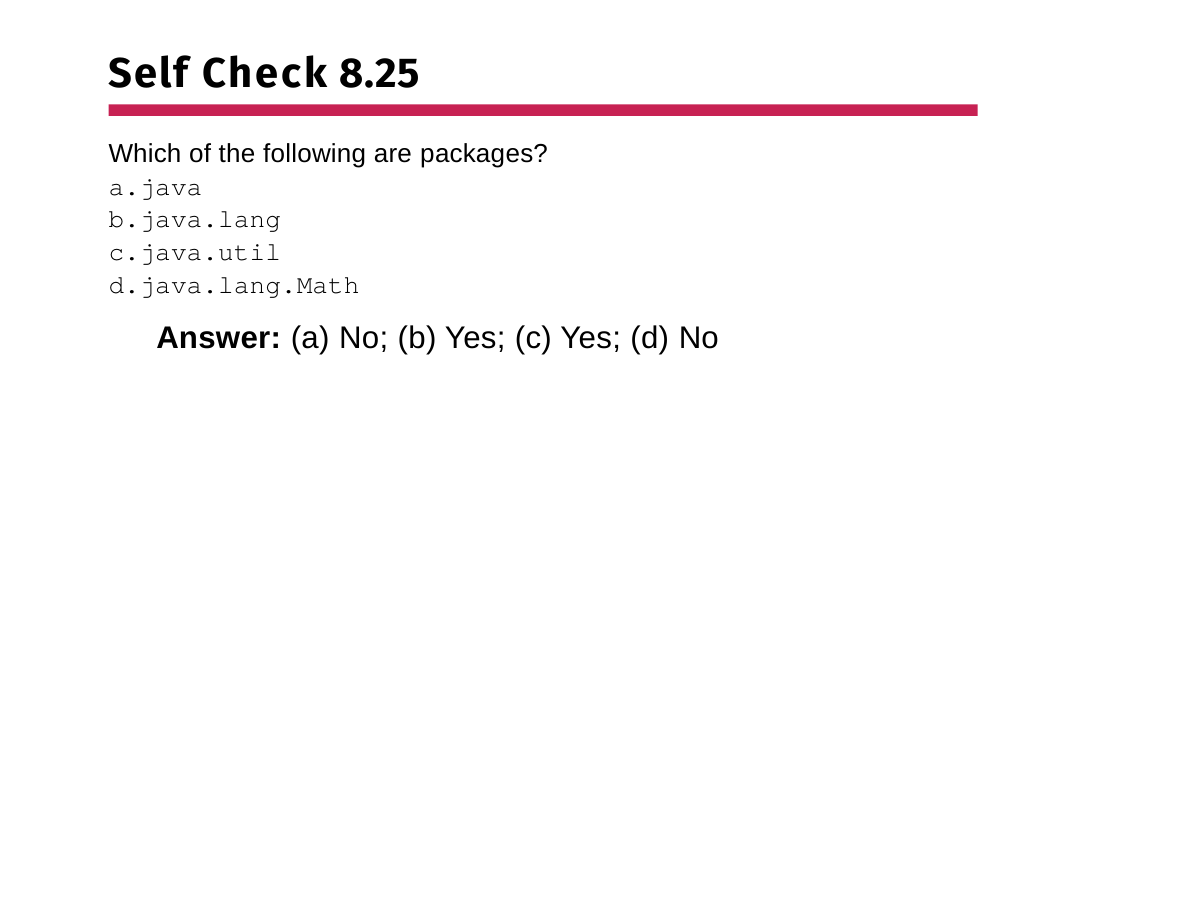

# Self Check 8.25

Which of the following are packages?
java
java.lang
java.util
java.lang.Math
Answer: (a) No; (b) Yes; (c) Yes; (d) No